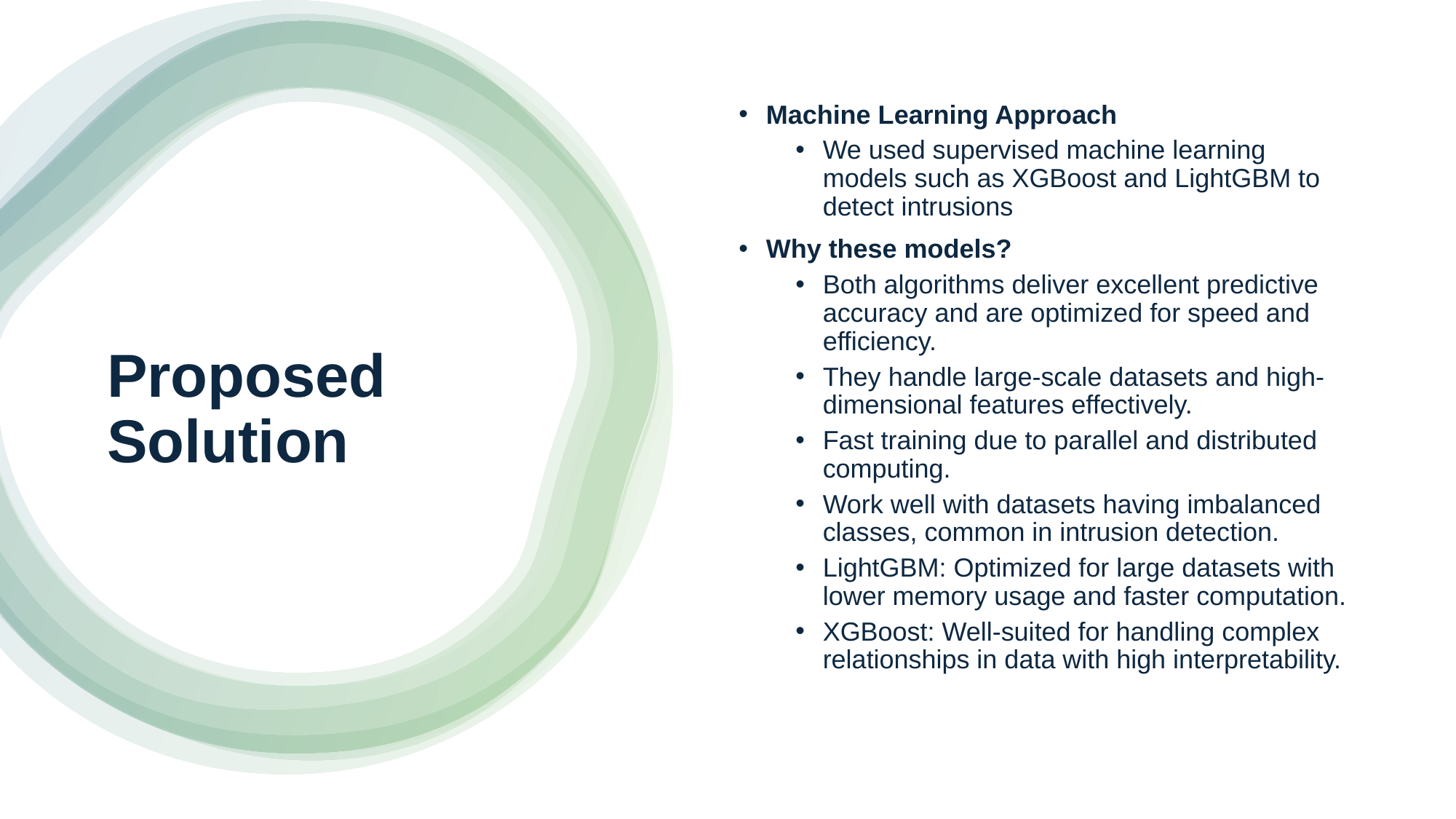

Machine Learning Approach
We used supervised machine learning models such as XGBoost and LightGBM to detect intrusions
Why these models?
Both algorithms deliver excellent predictive accuracy and are optimized for speed and efficiency.
They handle large-scale datasets and high-dimensional features effectively.
Fast training due to parallel and distributed computing.
Work well with datasets having imbalanced classes, common in intrusion detection.
LightGBM: Optimized for large datasets with lower memory usage and faster computation.
XGBoost: Well-suited for handling complex relationships in data with high interpretability.

# Proposed Solution